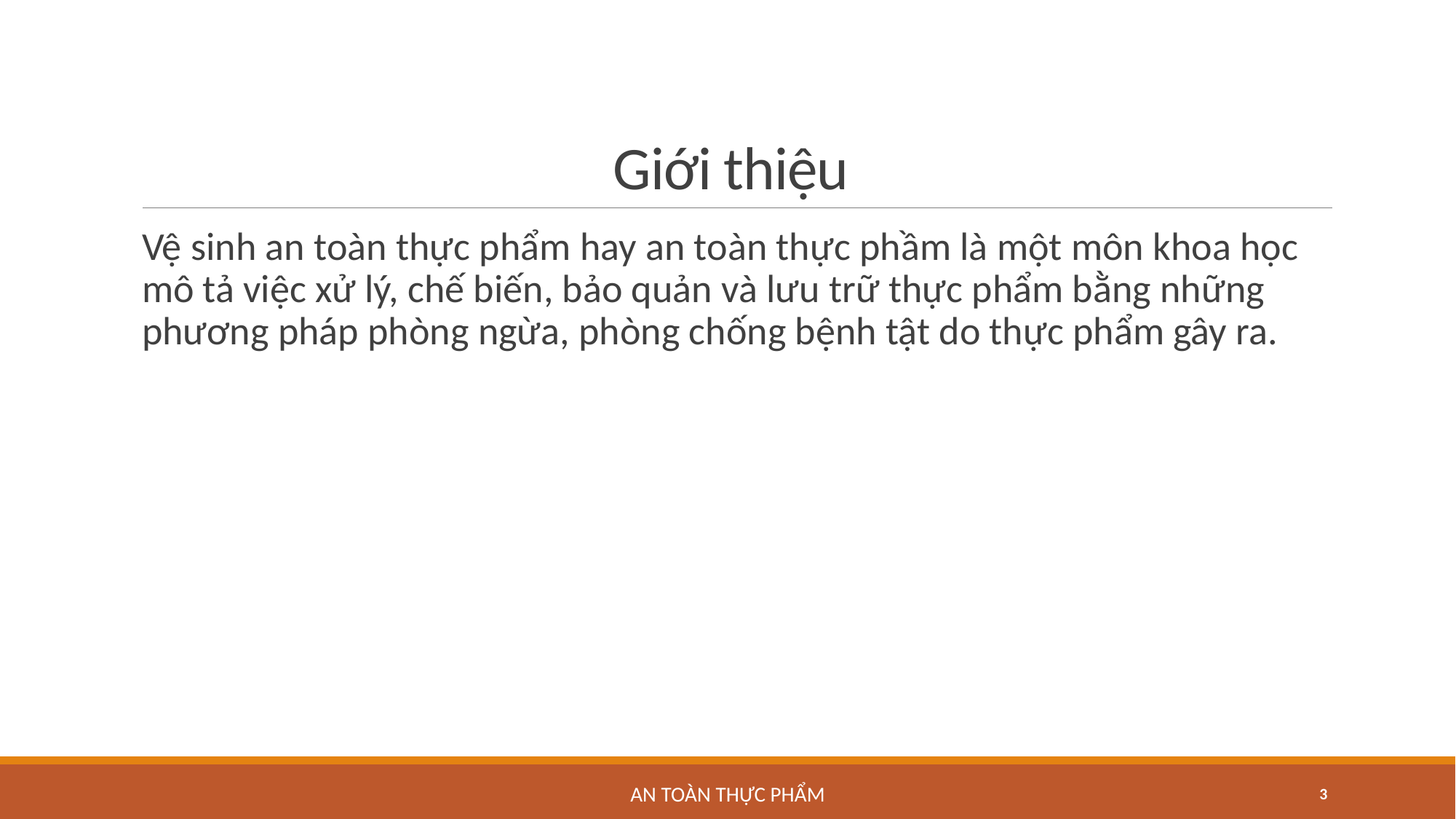

# Giới thiệu
Vệ sinh an toàn thực phẩm hay an toàn thực phầm là một môn khoa học mô tả việc xử lý, chế biến, bảo quản và lưu trữ thực phẩm bằng những phương pháp phòng ngừa, phòng chống bệnh tật do thực phẩm gây ra.
An toàn thực phẩm
3